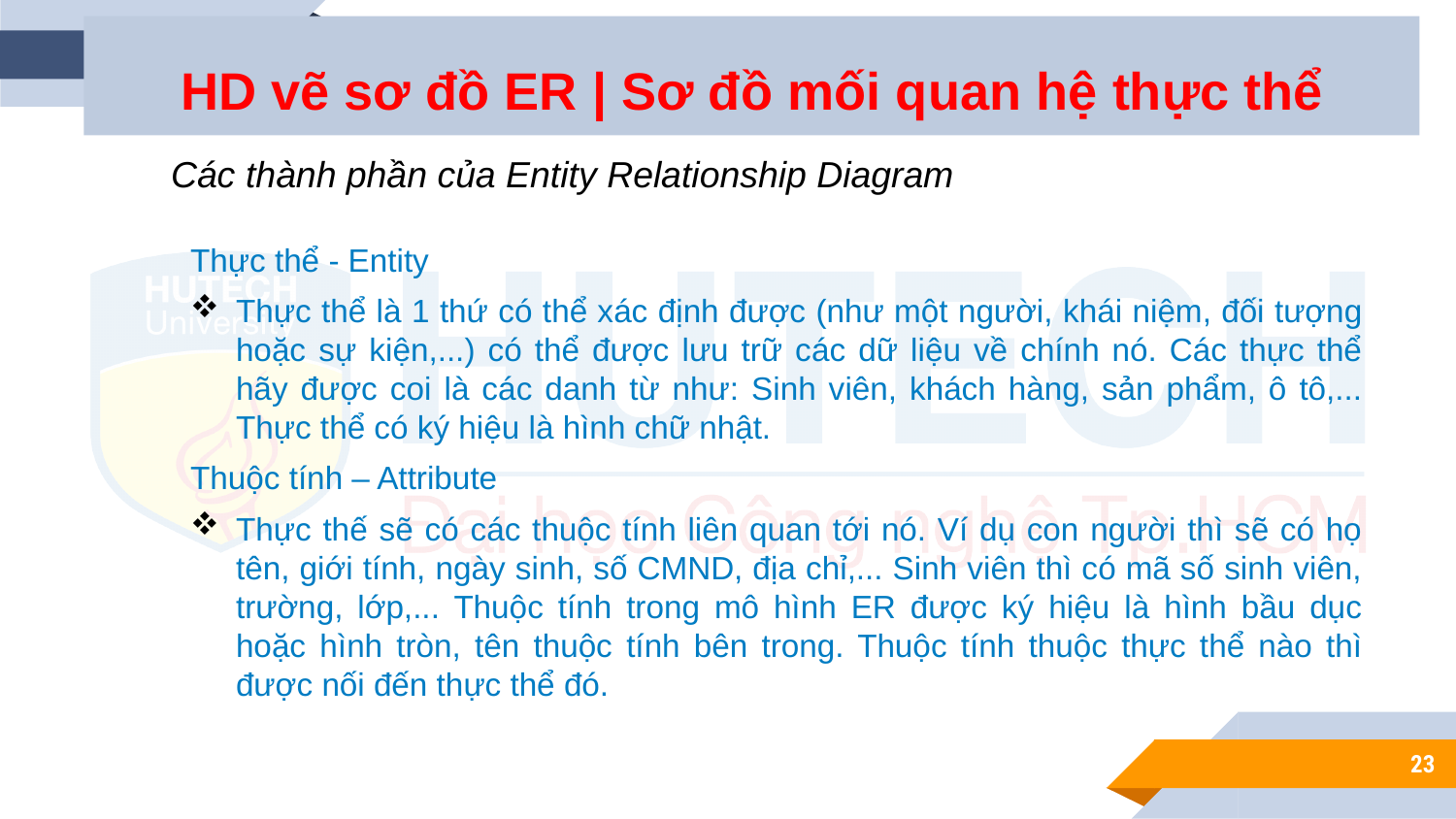

HD vẽ sơ đồ ER | Sơ đồ mối quan hệ thực thể
Các thành phần của Entity Relationship Diagram
Thực thể - Entity
Thực thể là 1 thứ có thể xác định được (như một người, khái niệm, đối tượng hoặc sự kiện,...) có thể được lưu trữ các dữ liệu về chính nó. Các thực thể hãy được coi là các danh từ như: Sinh viên, khách hàng, sản phẩm, ô tô,... Thực thể có ký hiệu là hình chữ nhật.
Thuộc tính – Attribute
Thực thế sẽ có các thuộc tính liên quan tới nó. Ví dụ con người thì sẽ có họ tên, giới tính, ngày sinh, số CMND, địa chỉ,... Sinh viên thì có mã số sinh viên, trường, lớp,... Thuộc tính trong mô hình ER được ký hiệu là hình bầu dục hoặc hình tròn, tên thuộc tính bên trong. Thuộc tính thuộc thực thể nào thì được nối đến thực thể đó.
23